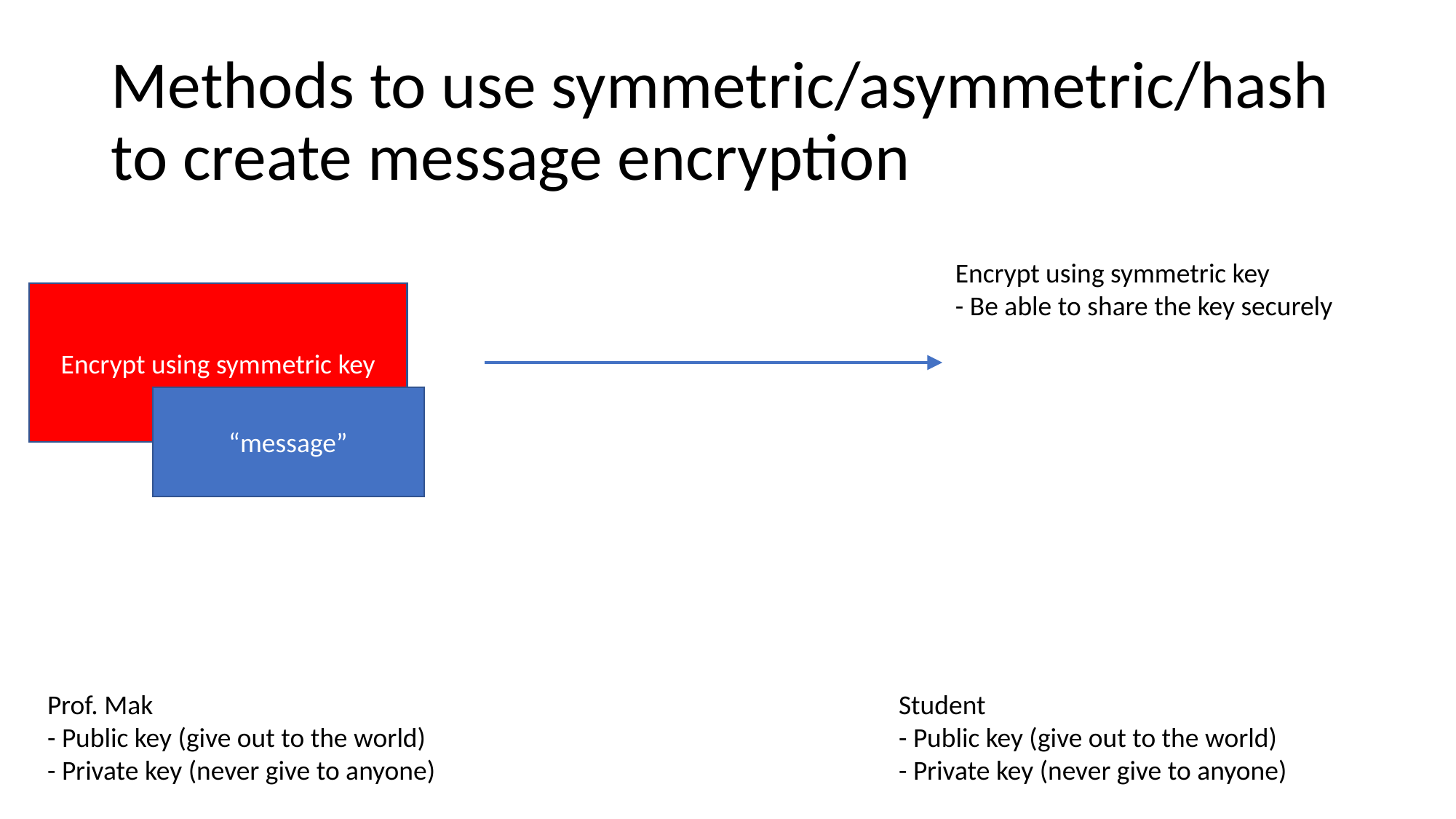

# Methods to use symmetric/asymmetric/hash to create message encryption
Encrypt using symmetric key
- Be able to share the key securely
Encrypt using symmetric key
“message”
Prof. Mak
- Public key (give out to the world)
- Private key (never give to anyone)
Student
- Public key (give out to the world)
- Private key (never give to anyone)